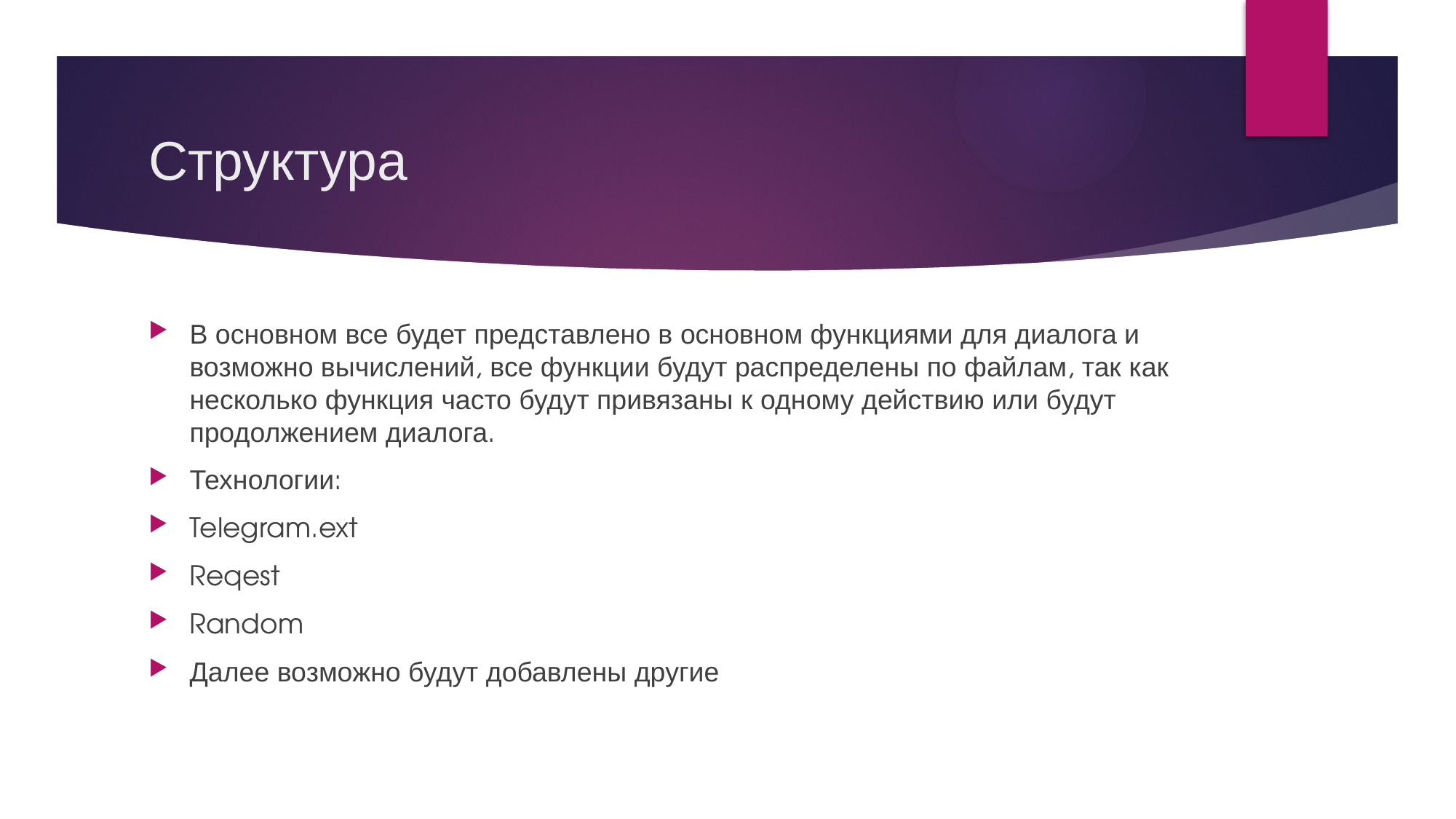

# Структура
В основном все будет представлено в основном функциями для диалога и возможно вычислений, все функции будут распределены по файлам, так как несколько функция часто будут привязаны к одному действию или будут продолжением диалога.
Технологии:
Telegram.ext
Reqest
Random
Далее возможно будут добавлены другие